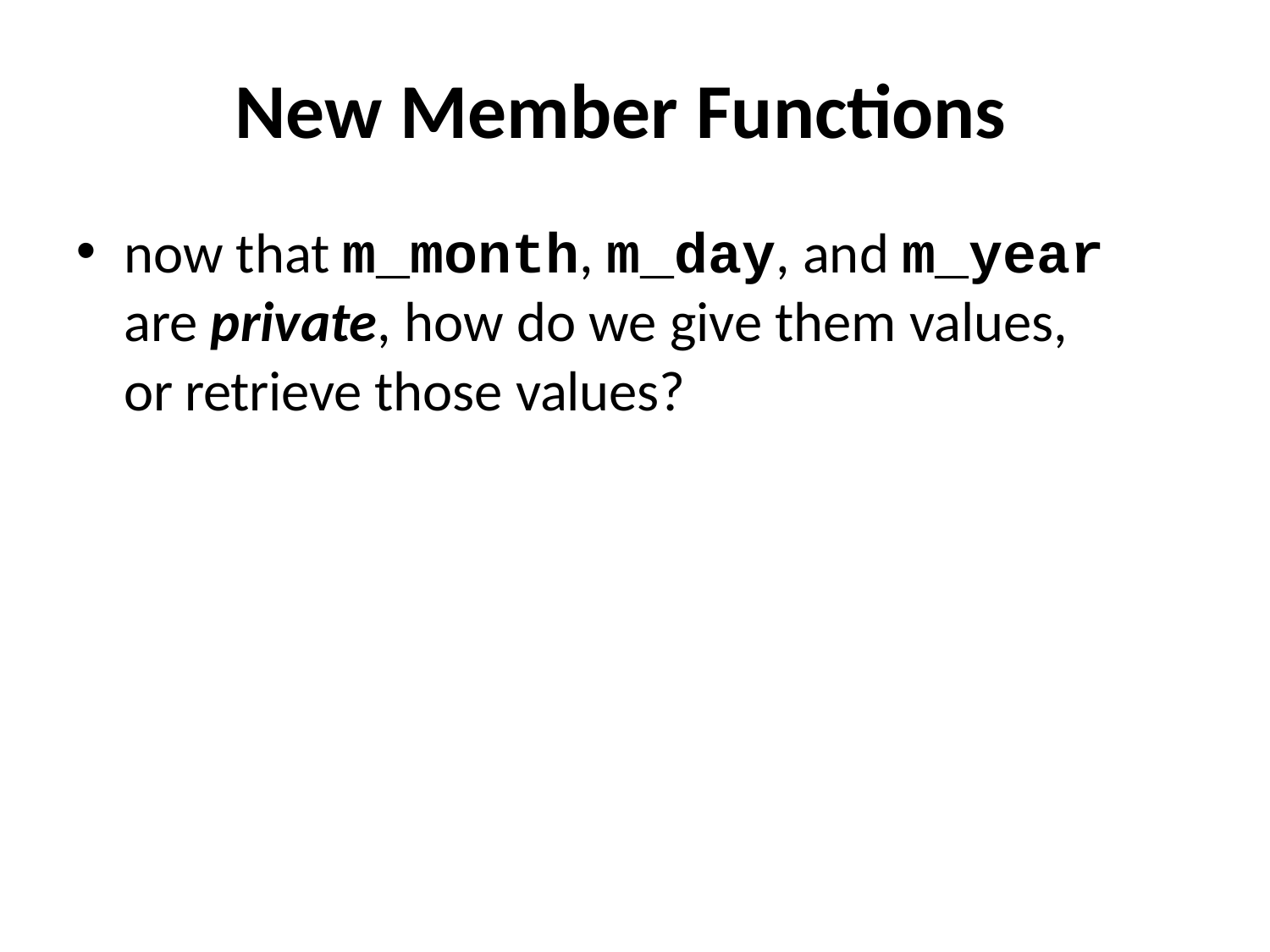

# New Member Functions
now that m_month, m_day, and m_year are private, how do we give them values, or retrieve those values?